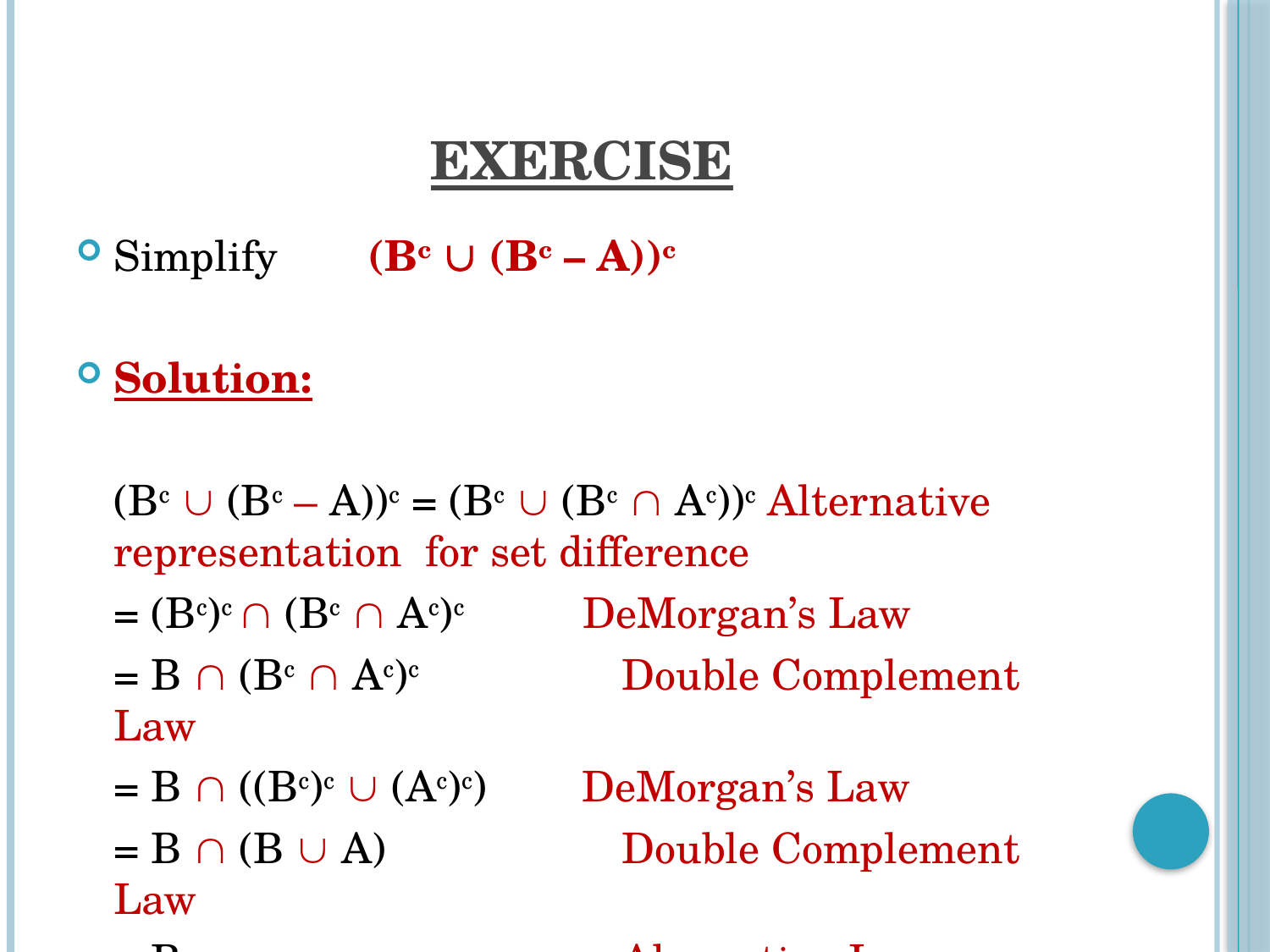

# EXERCISE
Simplify 	(Bc ∪ (Bc – A))c

Solution:

	(Bc ∪ (Bc – A))c = (Bc ∪ (Bc ∩ Ac))c Alternative representation  for set difference
	= (Bc)c ∩ (Bc ∩ Ac)c          DeMorgan’s Law
	= B ∩ (Bc ∩ Ac)c        	Double Complement Law
	= B ∩ ((Bc)c ∪ (Ac)c)        DeMorgan’s Law
	= B ∩ (B ∪ A)	      	Double Complement Law
	= B		         		Absorption Law